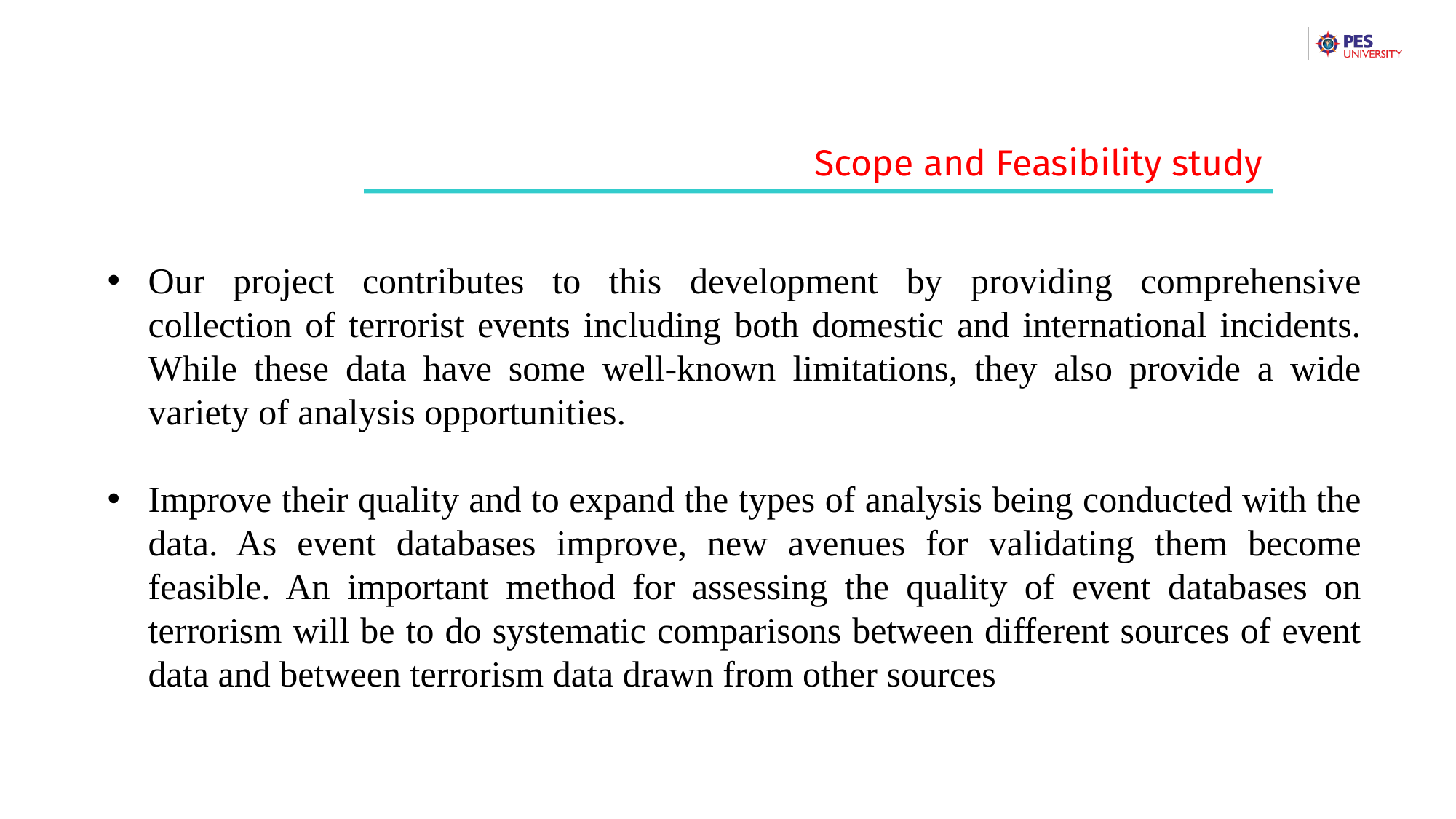

Scope and Feasibility study

Our project contributes to this development by providing comprehensive collection of terrorist events including both domestic and international incidents. While these data have some well-known limitations, they also provide a wide variety of analysis opportunities.

Improve their quality and to expand the types of analysis being conducted with the data. As event databases improve, new avenues for validating them become feasible. An important method for assessing the quality of event databases on terrorism will be to do systematic comparisons between different sources of event data and between terrorism data drawn from other sources